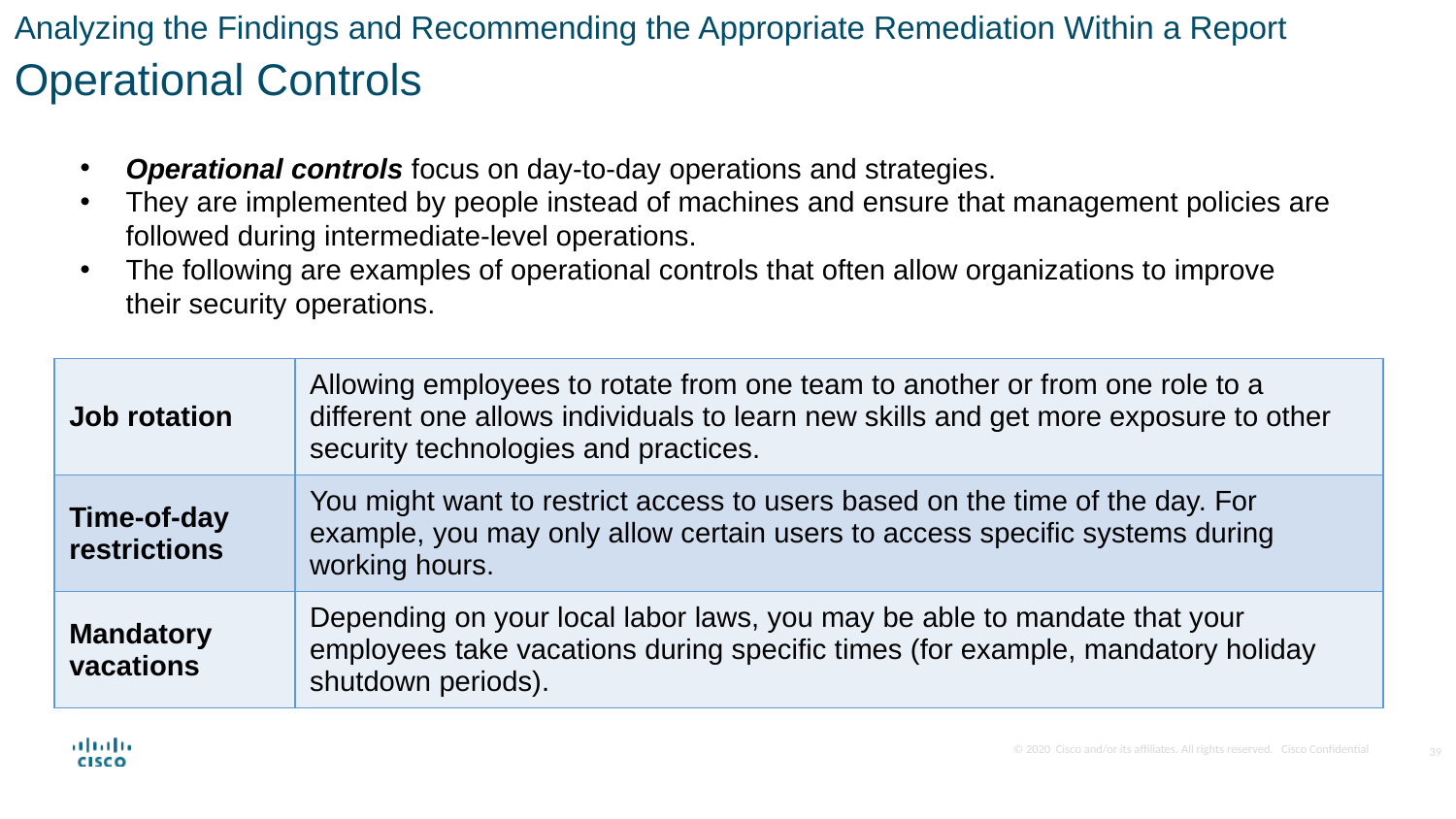

Analyzing the Findings and Recommending the Appropriate Remediation Within a Report
Operational Controls
Operational controls focus on day-to-day operations and strategies.
They are implemented by people instead of machines and ensure that management policies are followed during intermediate-level operations.
The following are examples of operational controls that often allow organizations to improve their security operations.
| Job rotation | Allowing employees to rotate from one team to another or from one role to a different one allows individuals to learn new skills and get more exposure to other security technologies and practices. |
| --- | --- |
| Time-of-day restrictions | You might want to restrict access to users based on the time of the day. For example, you may only allow certain users to access specific systems during working hours. |
| Mandatory vacations | Depending on your local labor laws, you may be able to mandate that your employees take vacations during specific times (for example, mandatory holiday shutdown periods). |
39